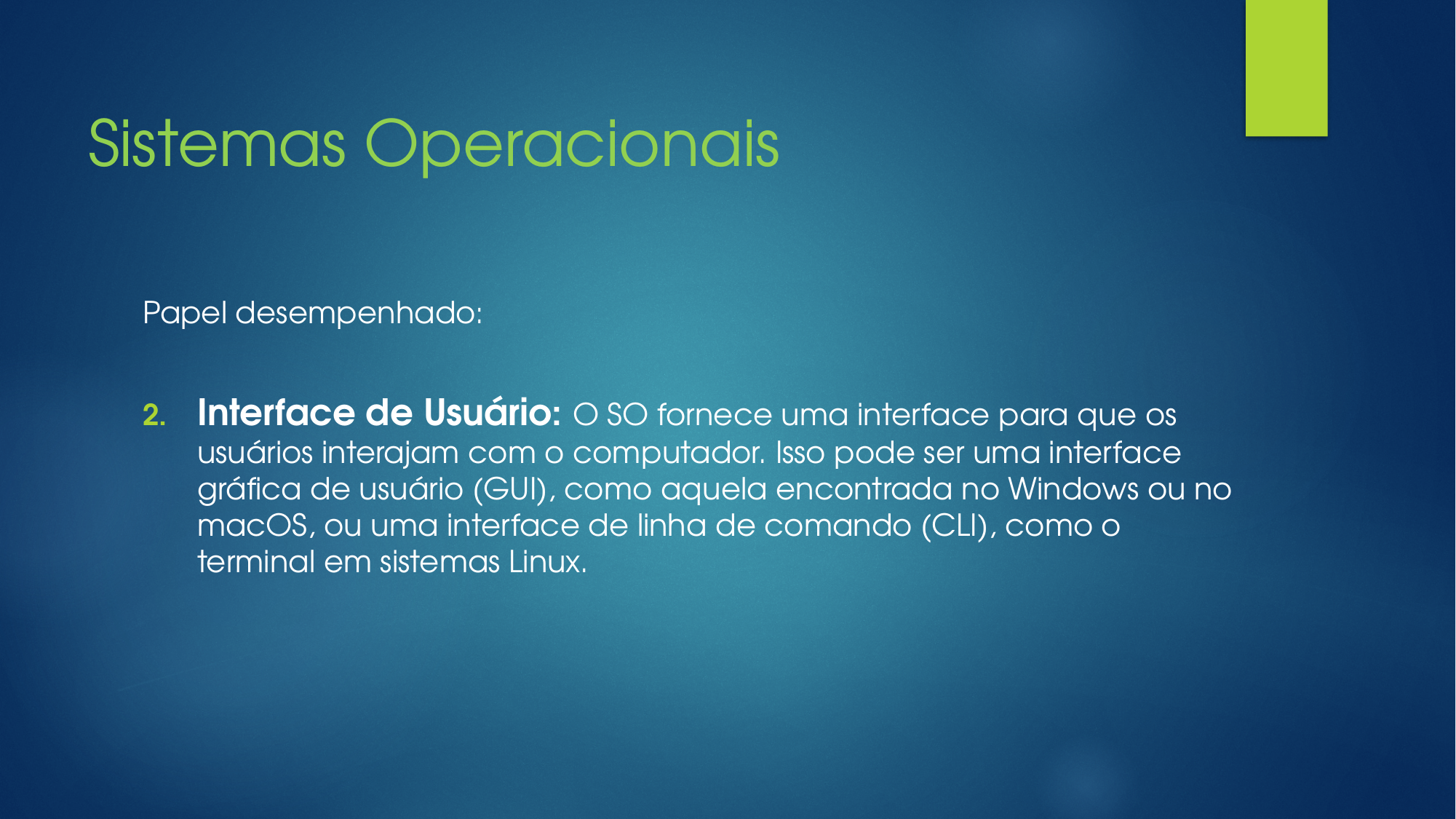

# Sistemas Operacionais
Papel desempenhado:

Interface de Usuário: O SO fornece uma interface para que os usuários interajam com o computador. Isso pode ser uma interface gráfica de usuário (GUI), como aquela encontrada no Windows ou no macOS, ou uma interface de linha de comando (CLI), como o terminal em sistemas Linux.